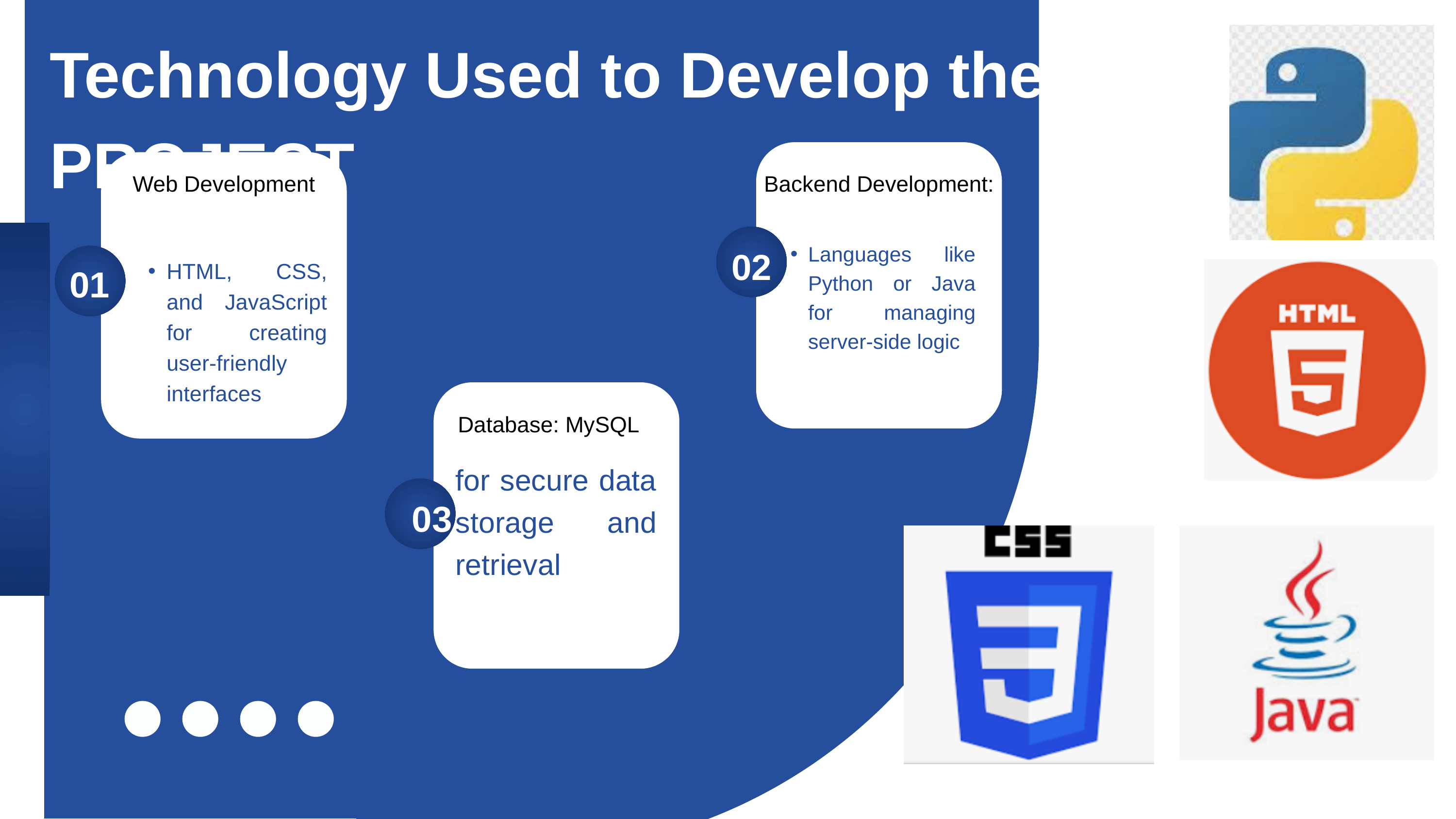

Technology Used to Develop the PROJECT

Web Development
Backend Development:

Languages like Python or Java for managing server-side logic
02

HTML, CSS, and JavaScript for creating user-friendly interfaces
01

Database: MySQL
for secure data storage and retrieval

03